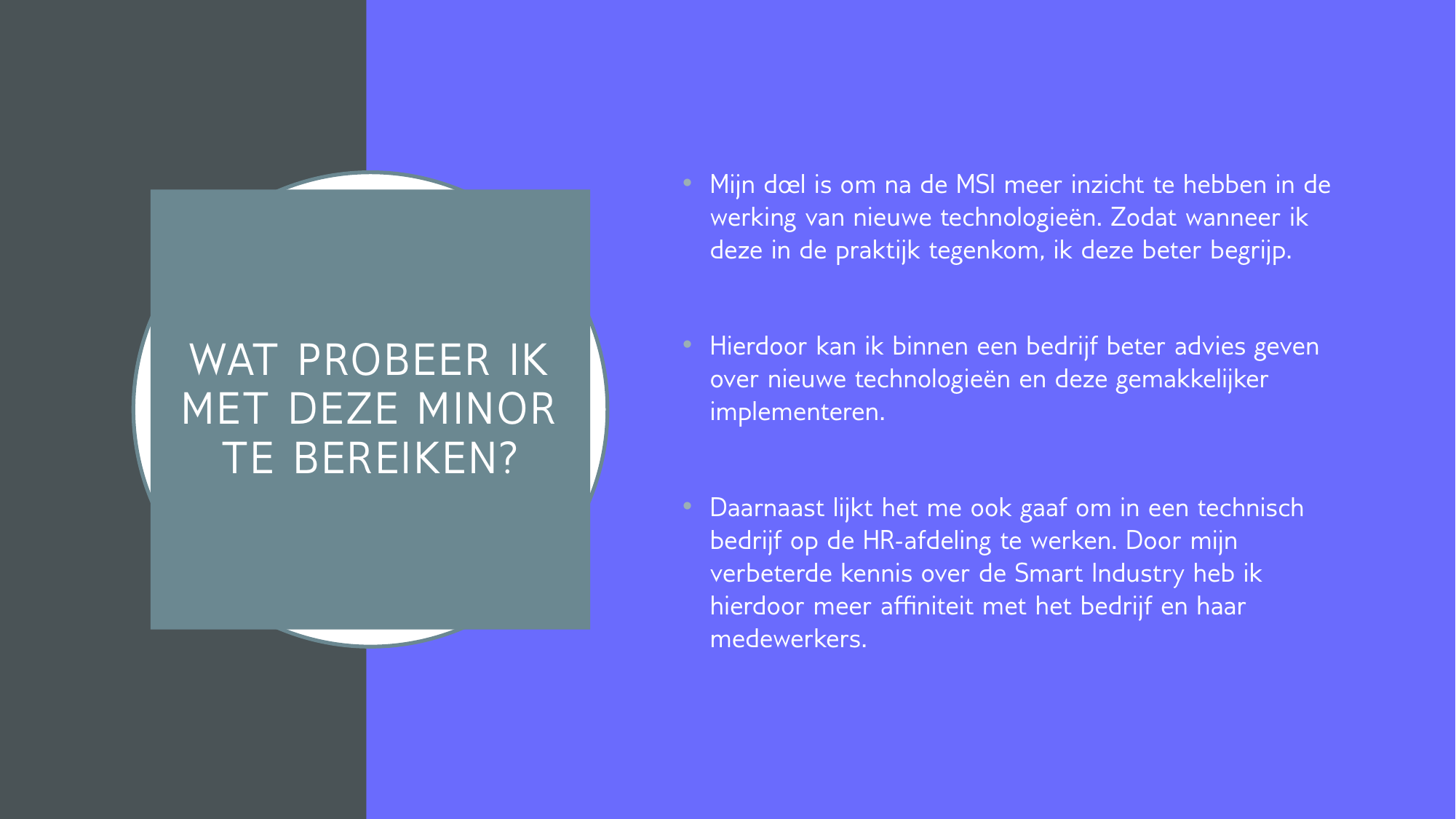

Mijn doel is om na de MSI meer inzicht te hebben in de werking van nieuwe technologieën. Zodat wanneer ik deze in de praktijk tegenkom, ik deze beter begrijp.

Hierdoor kan ik binnen een bedrijf beter advies geven over nieuwe technologieën en deze gemakkelijker implementeren.

Daarnaast lijkt het me ook gaaf om in een technisch bedrijf op de HR-afdeling te werken. Door mijn verbeterde kennis over de Smart Industry heb ik hierdoor meer affiniteit met het bedrijf en haar medewerkers.

# Wat probeer ik met deze minor te bereiken?